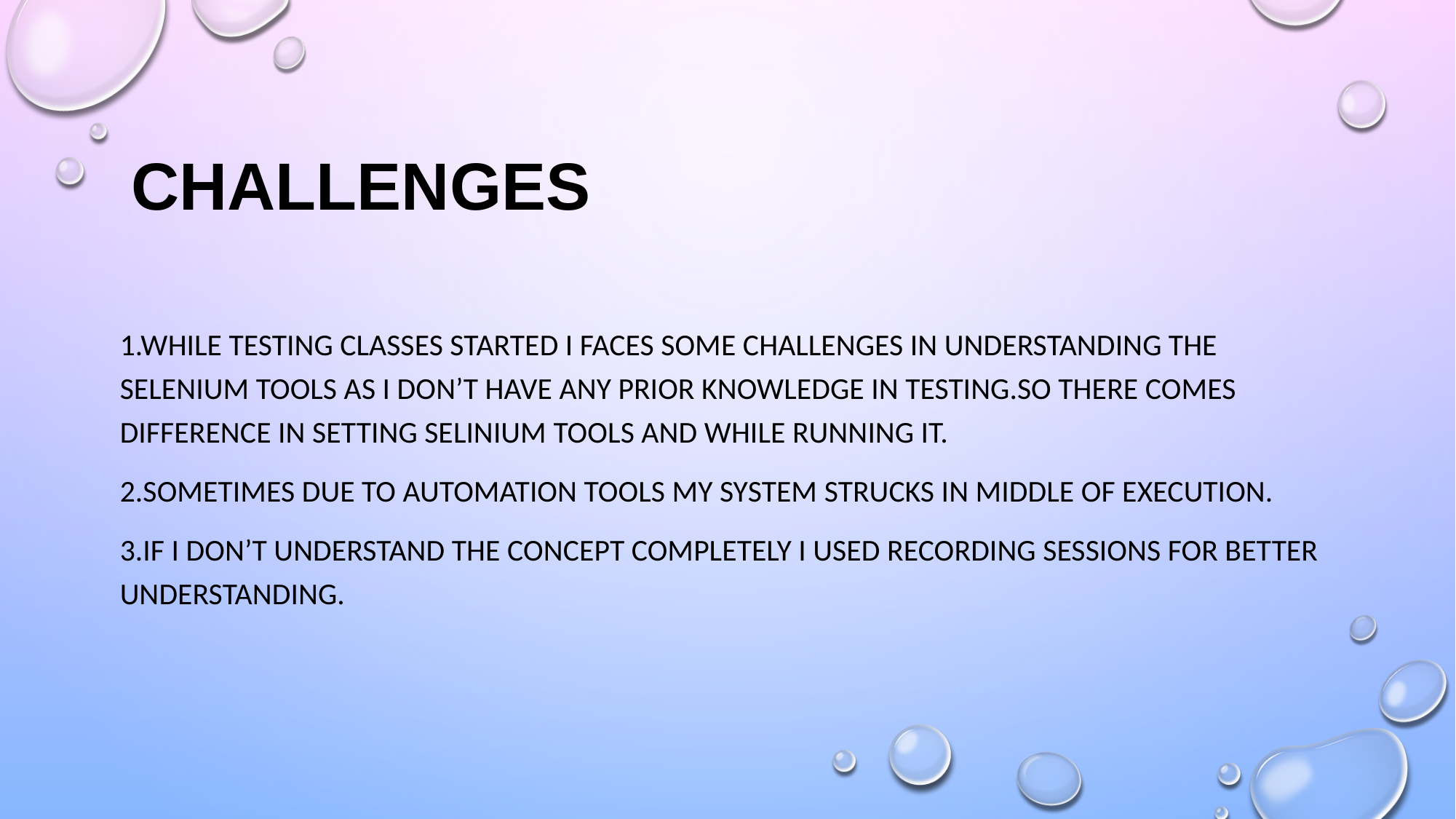

# Challenges
1.While testing classes started I faces some challenges in understanding the selenium tools AS I DON’T HAVE ANY PRIOR KNOWLEDGE IN TESTING.so There comes difference in SETTING SELINIUM TOOLS and while running it.
2.SOMETIMES DUE TO AUTOMATION TOOLS MY SYSTEM STRUCKS IN MIDDLE OF EXECUTION.
3.IF I DON’T UNDERSTAND THE CONCEPT COMPLETELY I USED RECORDING SESSIONS FOR BETTER UNDERSTANDING.